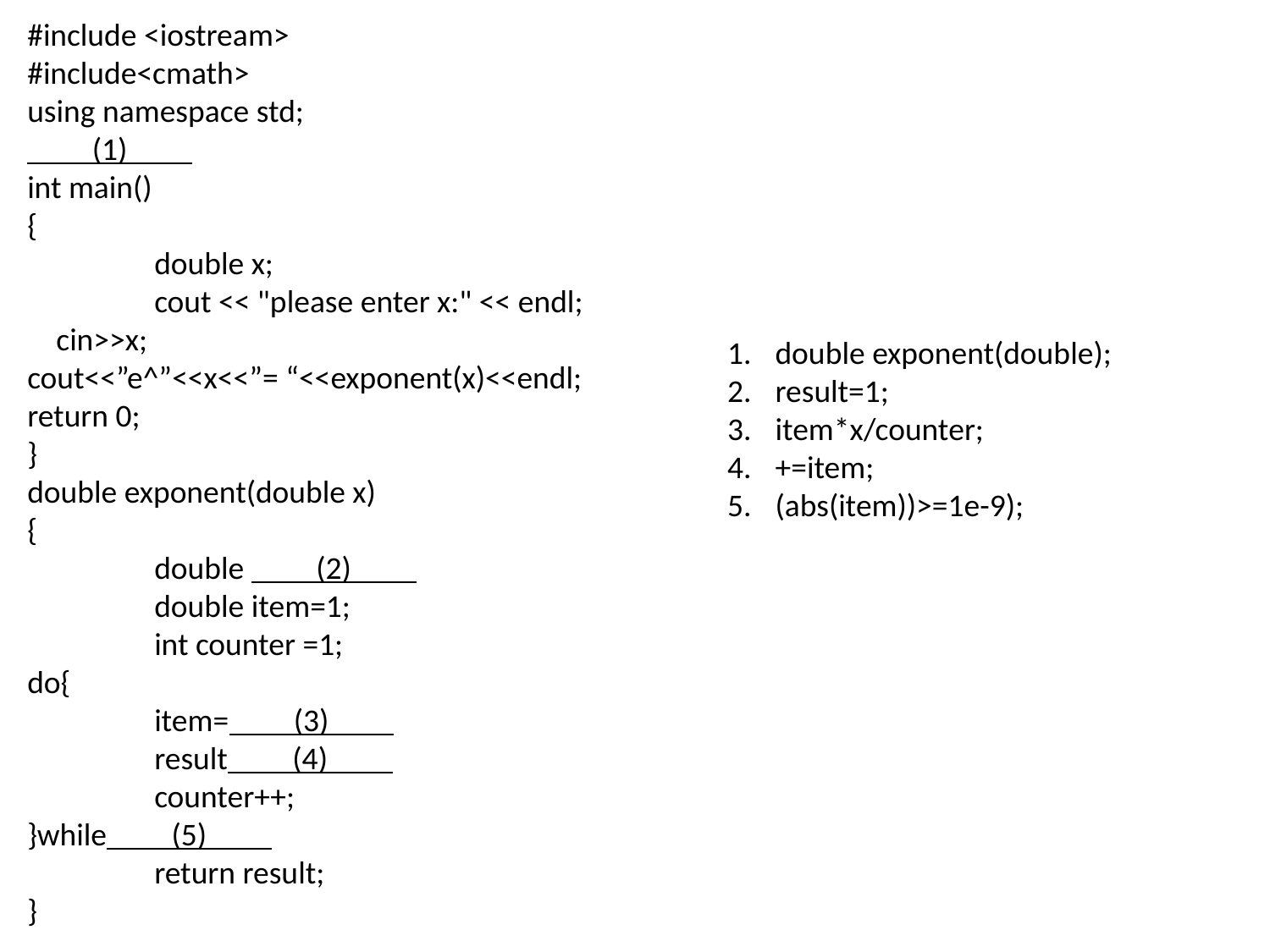

#include <iostream>
#include<cmath>
using namespace std;
         (1)
int main()
{
	double x;
	cout << "please enter x:" << endl;
    cin>>x;
cout<<”e^”<<x<<”= “<<exponent(x)<<endl;
return 0;
}
double exponent(double x)
{
	double          (2)
	double item=1;
	int counter =1;
do{
	item=         (3)
	result         (4)
	counter++;
}while         (5)
	return result;
}
double exponent(double);
result=1;
item*x/counter;
+=item;
(abs(item))>=1e-9);